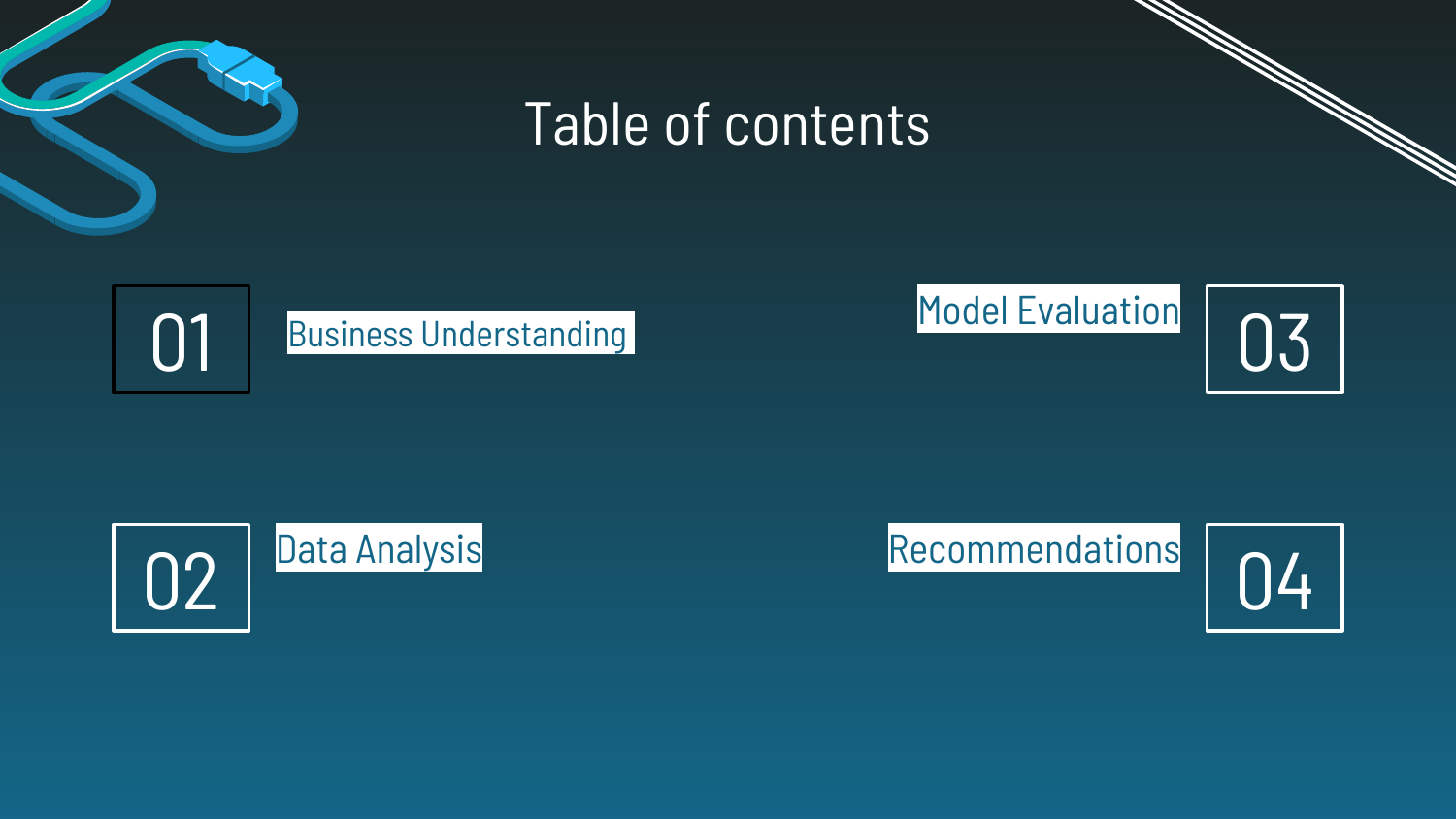

Table of contents

Model Evaluation
# 01
03
Business Understanding
Data Analysis
Recommendations
02
04